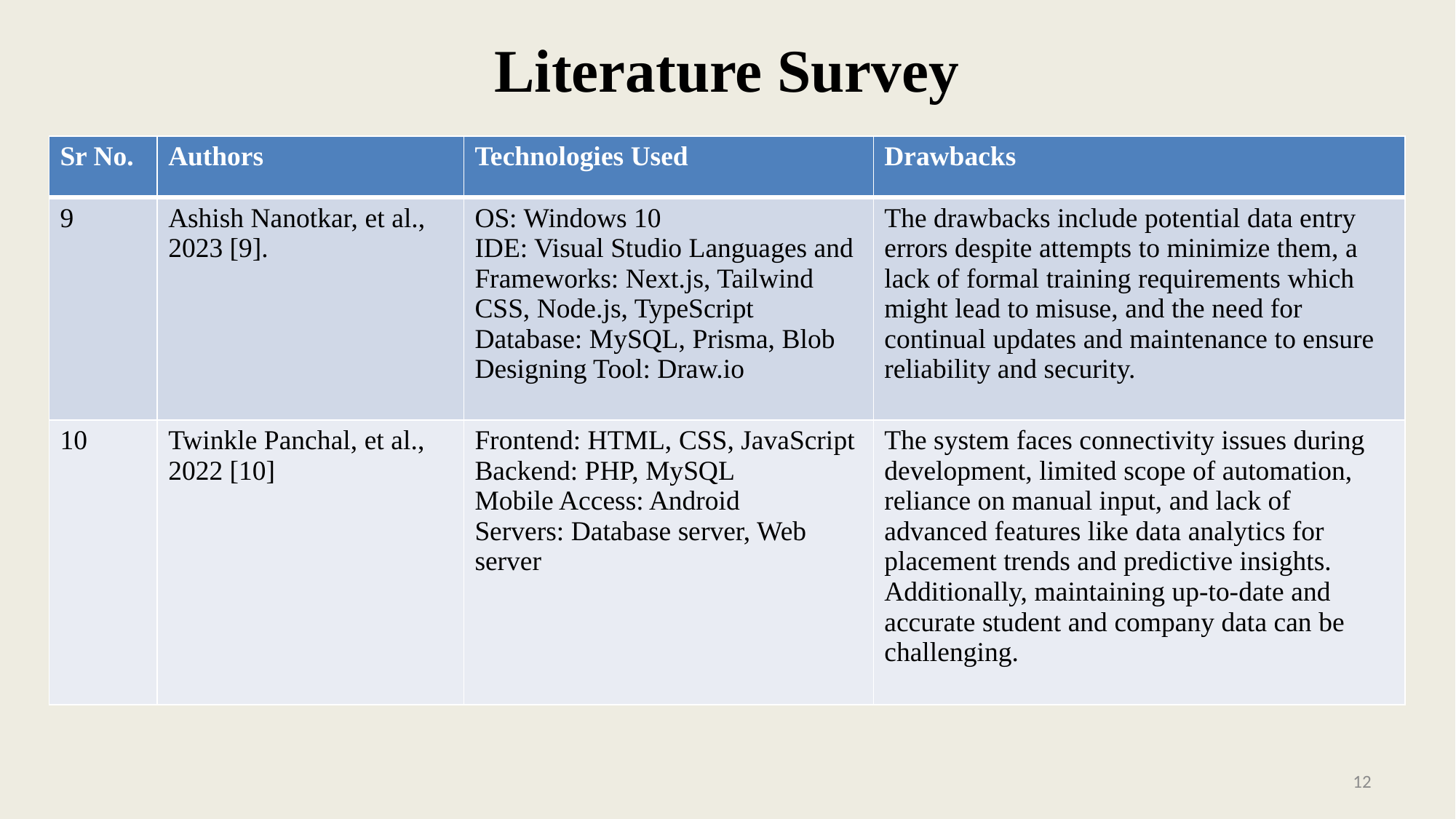

# Literature Survey
| Sr No. | Authors | Technologies Used | Drawbacks |
| --- | --- | --- | --- |
| 9 | Ashish Nanotkar, et al., 2023 [9]. | OS: Windows 10 IDE: Visual Studio Languages and Frameworks: Next.js, Tailwind CSS, Node.js, TypeScript Database: MySQL, Prisma, Blob Designing Tool: Draw.io | The drawbacks include potential data entry errors despite attempts to minimize them, a lack of formal training requirements which might lead to misuse, and the need for continual updates and maintenance to ensure reliability and security. |
| 10 | Twinkle Panchal, et al., 2022 [10] | Frontend: HTML, CSS, JavaScript Backend: PHP, MySQL Mobile Access: Android Servers: Database server, Web server | The system faces connectivity issues during development, limited scope of automation, reliance on manual input, and lack of advanced features like data analytics for placement trends and predictive insights. Additionally, maintaining up-to-date and accurate student and company data can be challenging. |
12